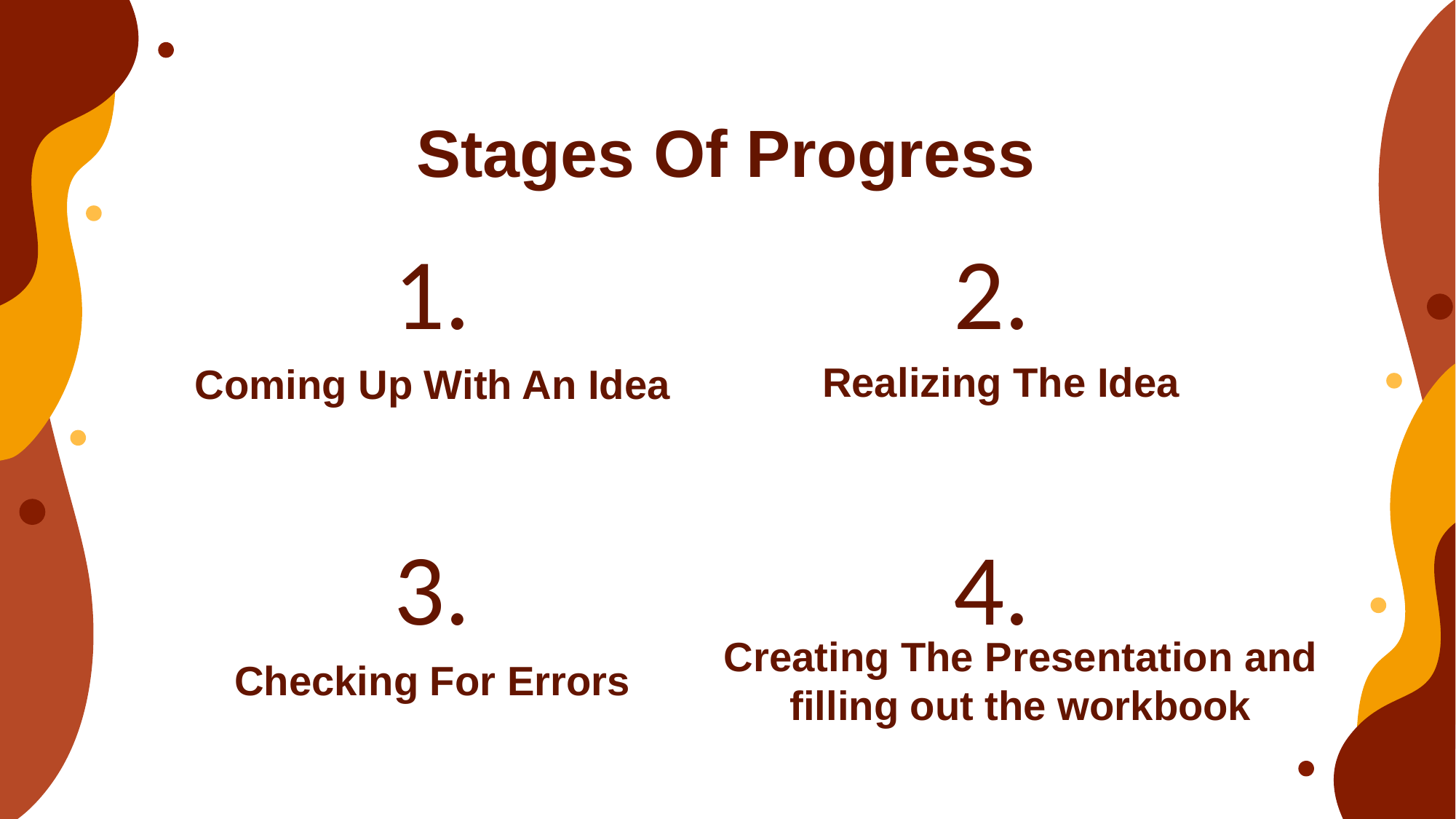

# Stages Of Progress
1.
2.
Realizing The Idea
Coming Up With An Idea
3.
4.
Checking For Errors
Creating The Presentation and filling out the workbook